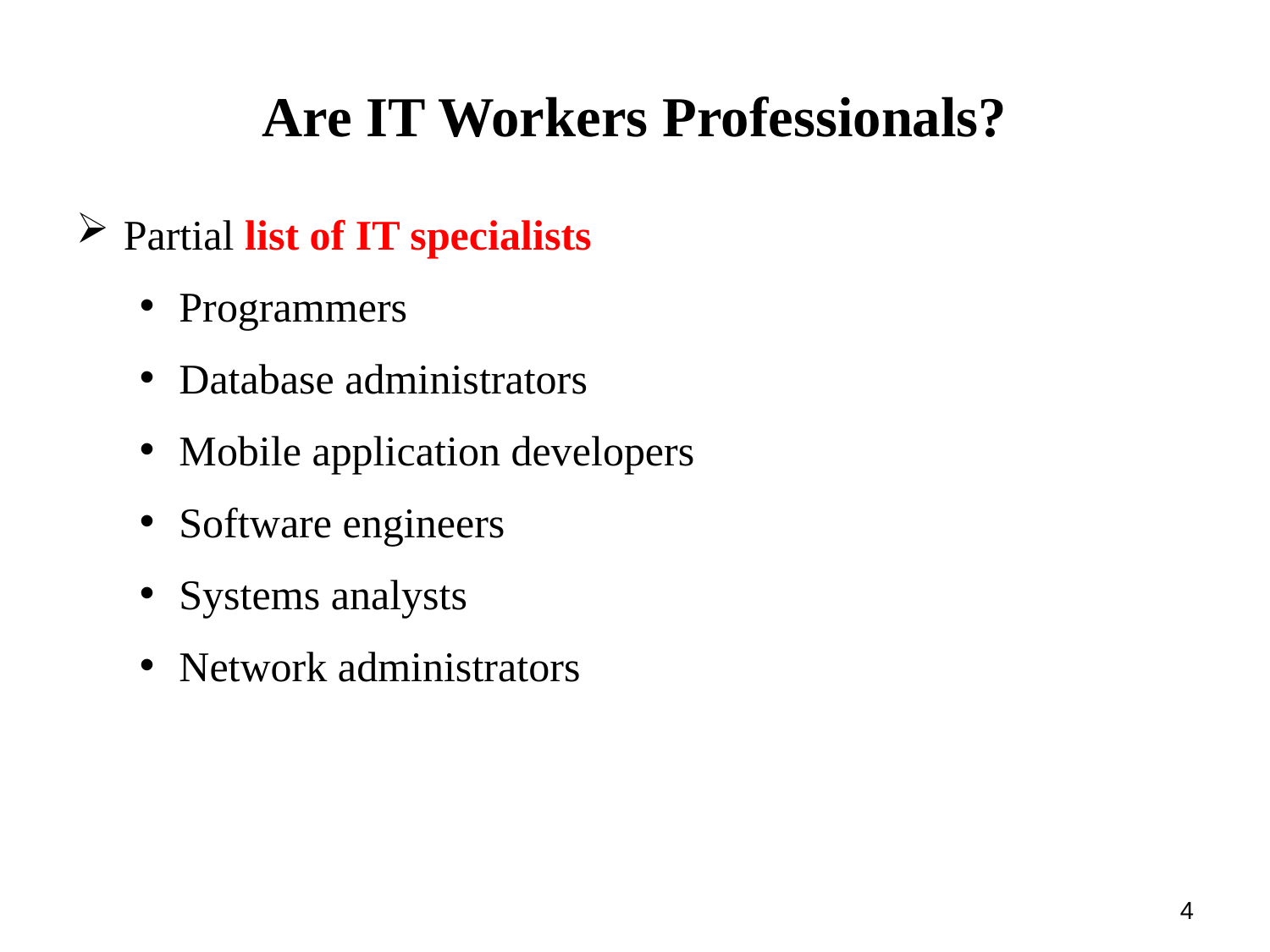

# Are IT Workers Professionals?
Partial list of IT specialists
Programmers
Database administrators
Mobile application developers
Software engineers
Systems analysts
Network administrators
4